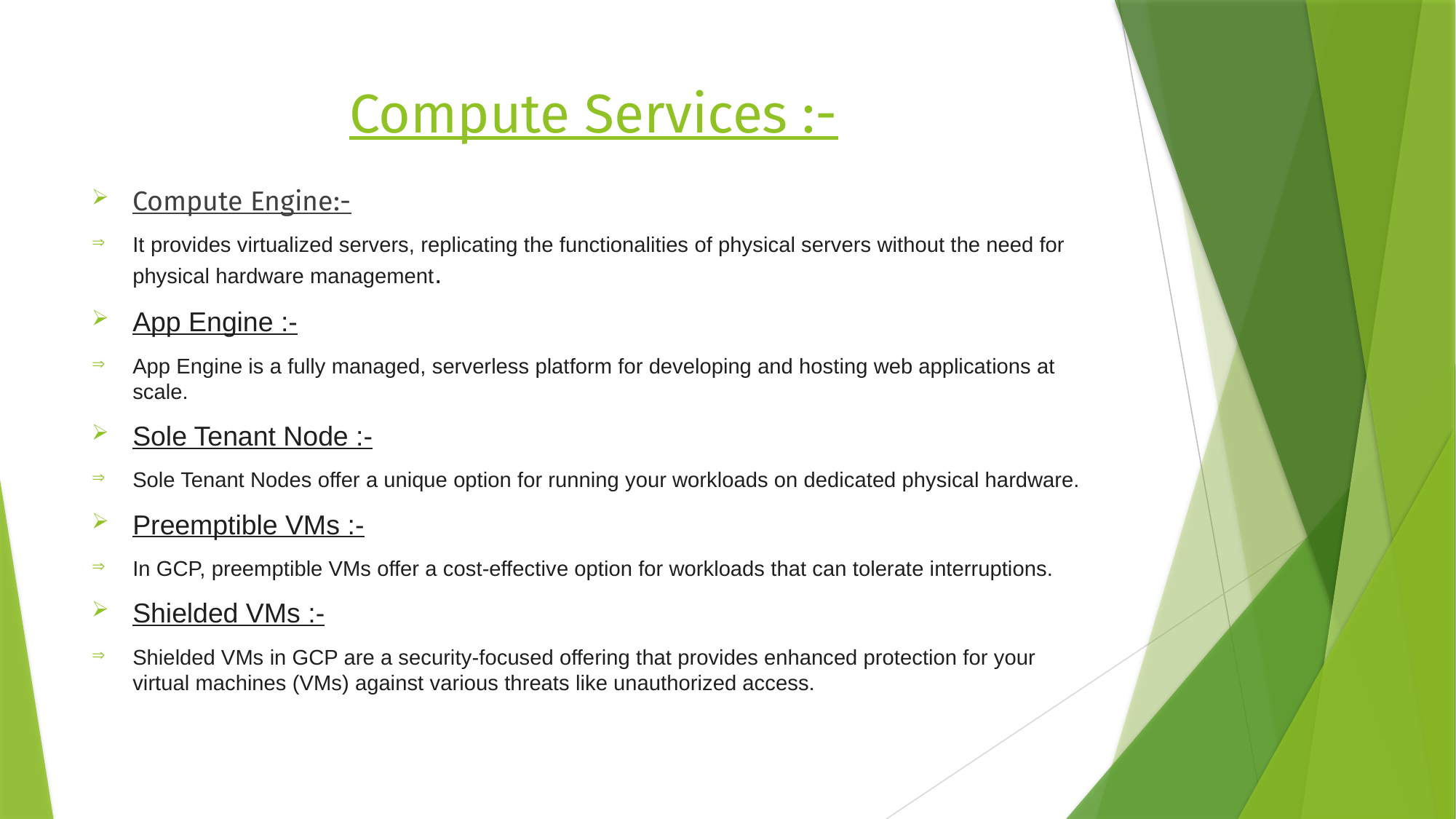

# Compute Services :-
Compute Engine:-
It provides virtualized servers, replicating the functionalities of physical servers without the need for physical hardware management.
App Engine :-
App Engine is a fully managed, serverless platform for developing and hosting web applications at scale.
Sole Tenant Node :-
Sole Tenant Nodes offer a unique option for running your workloads on dedicated physical hardware.
Preemptible VMs :-
In GCP, preemptible VMs offer a cost-effective option for workloads that can tolerate interruptions.
Shielded VMs :-
Shielded VMs in GCP are a security-focused offering that provides enhanced protection for your virtual machines (VMs) against various threats like unauthorized access.